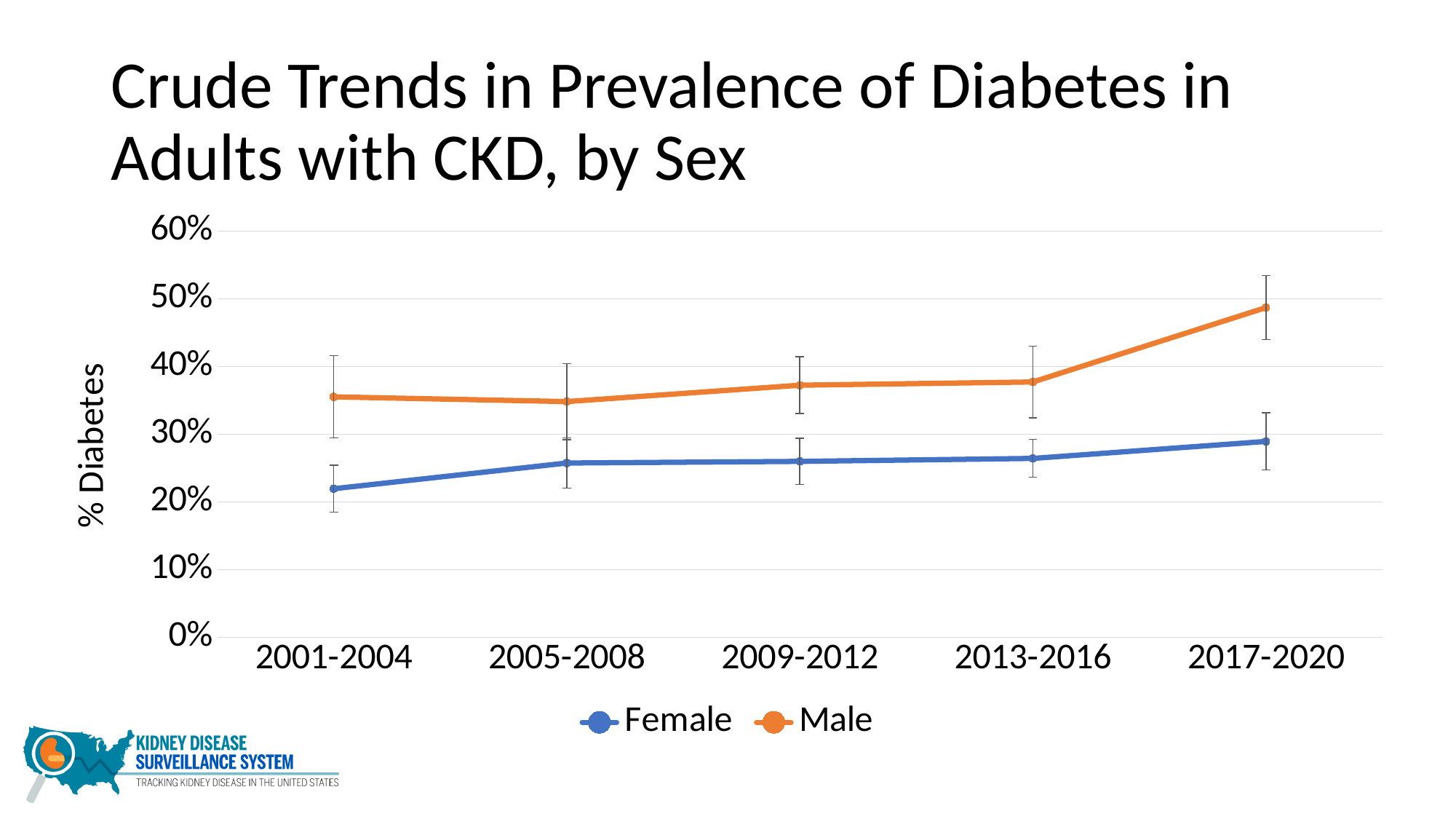

# Crude Trends in Prevalence of Diabetes in Adults with CKD, by Sex

### Chart

| Category | Female | Male |
|---|---|---|
| 2001-2004 | 0.219294 | 0.35506 |
| 2005-2008 | 0.25734 | 0.34807 |
| 2009-2012 | 0.259771 | 0.372249 |
| 2013-2016 | 0.264131 | 0.377032 |
| 2017-2020 | 0.289192 | 0.486888 |